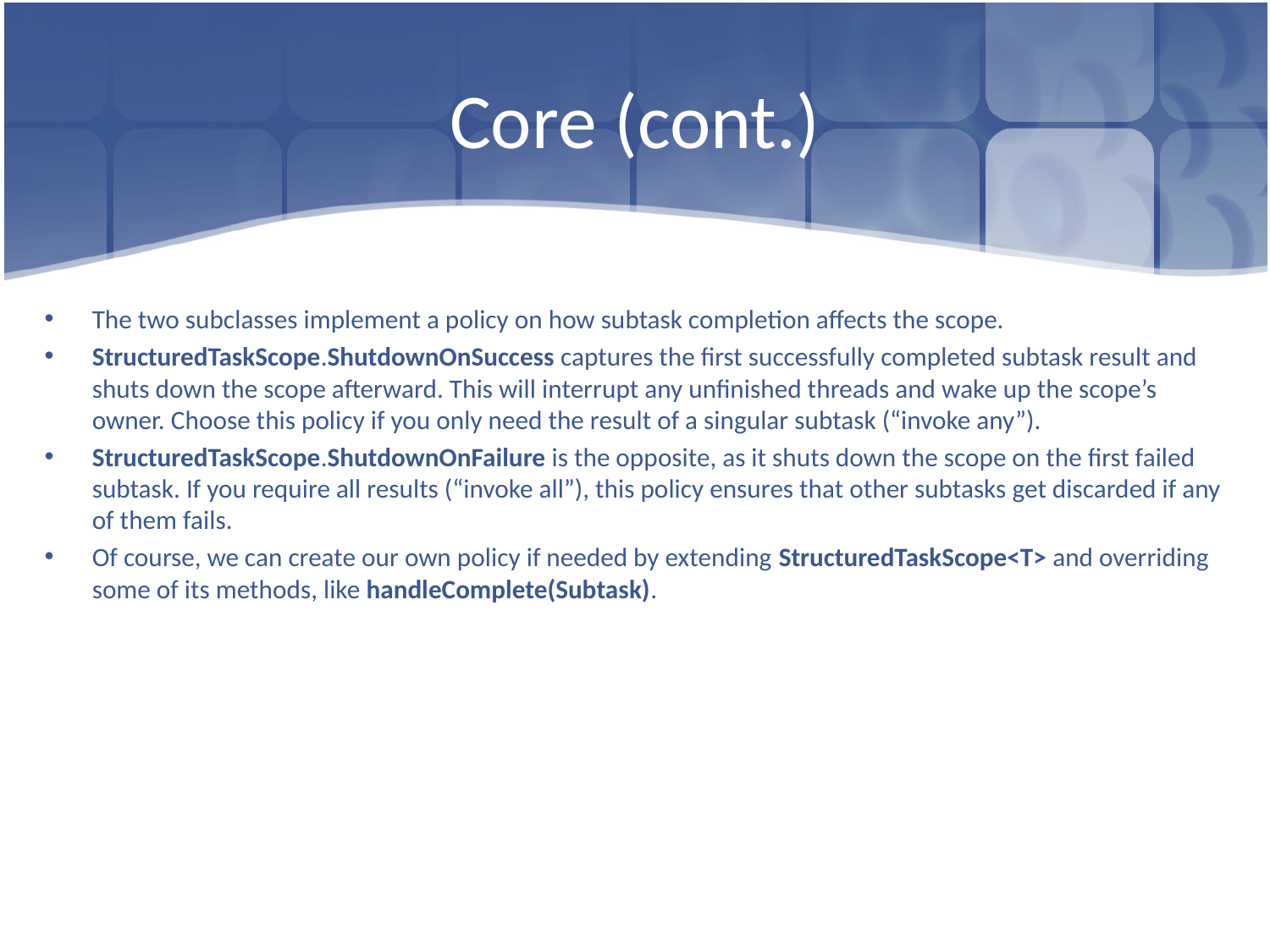

# Core (cont.)
The two subclasses implement a policy on how subtask completion affects the scope.
StructuredTaskScope.ShutdownOnSuccess captures the first successfully completed subtask result and shuts down the scope afterward. This will interrupt any unfinished threads and wake up the scope’s owner. Choose this policy if you only need the result of a singular subtask (“invoke any”).
StructuredTaskScope.ShutdownOnFailure is the opposite, as it shuts down the scope on the first failed subtask. If you require all results (“invoke all”), this policy ensures that other subtasks get discarded if any of them fails.
Of course, we can create our own policy if needed by extending StructuredTaskScope<T> and overriding some of its methods, like handleComplete(Subtask).